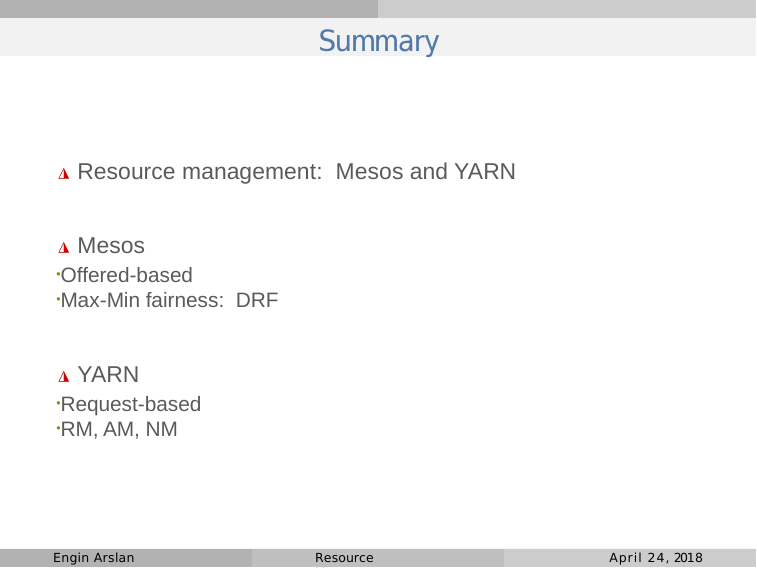

# Summary
◮  Resource management:  Mesos and YARN

◮  Mesos
Offered-based
Max-Min fairness:  DRF

◮  YARN
Request-based
RM, AM, NM

Engin Arslan
Resource Management
April 24, 2018